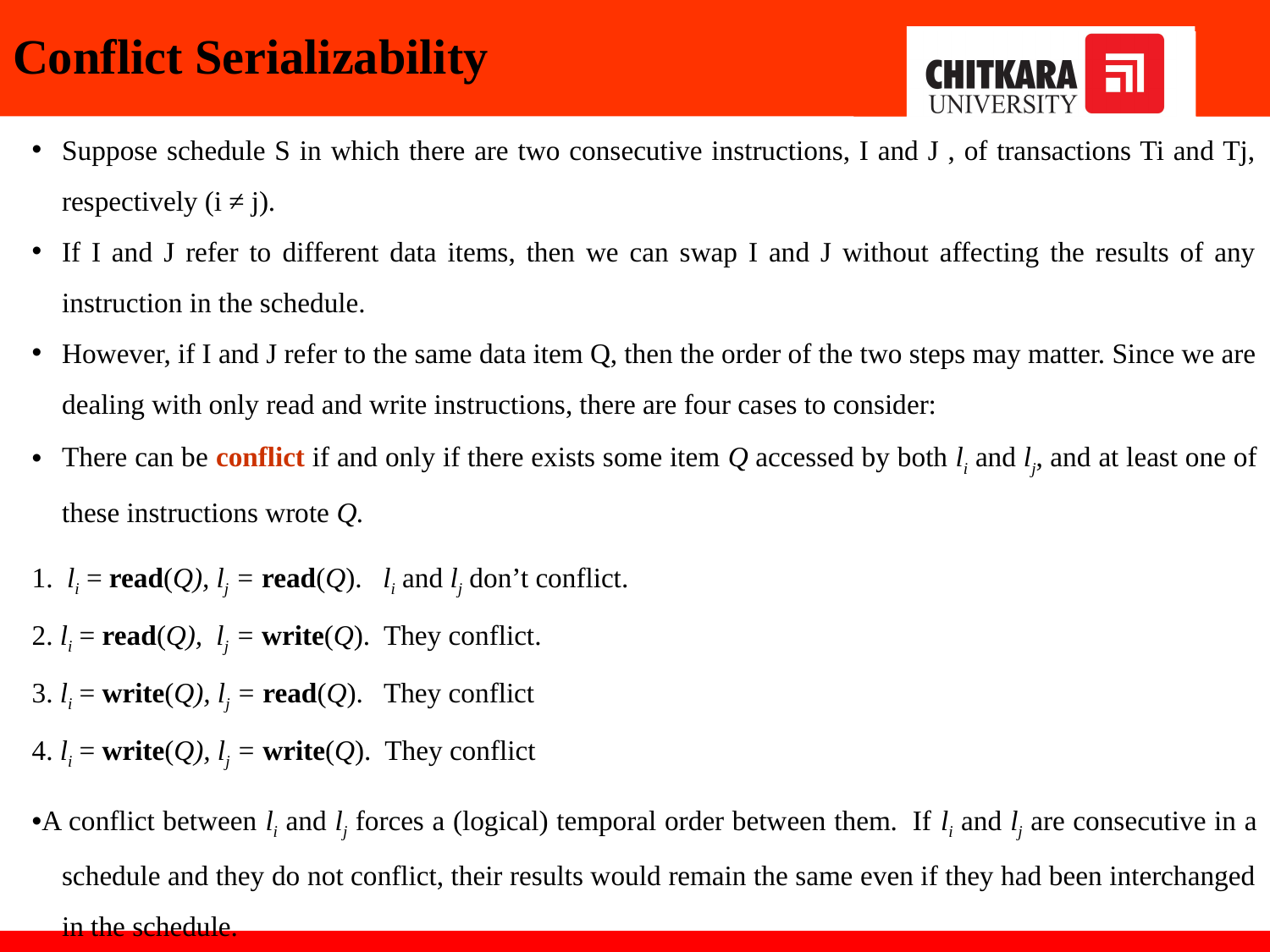

# Conflict Serializability
﻿Suppose schedule S in which there are two consecutive instructions, I and J , of transactions Ti and Tj, respectively (i ≠ j).
If I and J refer to different data items, then we can swap I and J without affecting the results of any instruction in the schedule.
However, if I and J refer to the same data item Q, then the order of the two steps may matter. Since we are dealing with only read and write instructions, there are four cases to consider:
There can be conflict if and only if there exists some item Q accessed by both li and lj, and at least one of these instructions wrote Q.
1.  li = read(Q), lj = read(Q).   li and lj don’t conflict.
2. li = read(Q),  lj = write(Q).  They conflict.
3. li = write(Q), lj = read(Q).   They conflict
4. li = write(Q), lj = write(Q).  They conflict
A conflict between li and lj forces a (logical) temporal order between them.  If li and lj are consecutive in a schedule and they do not conflict, their results would remain the same even if they had been interchanged in the schedule.